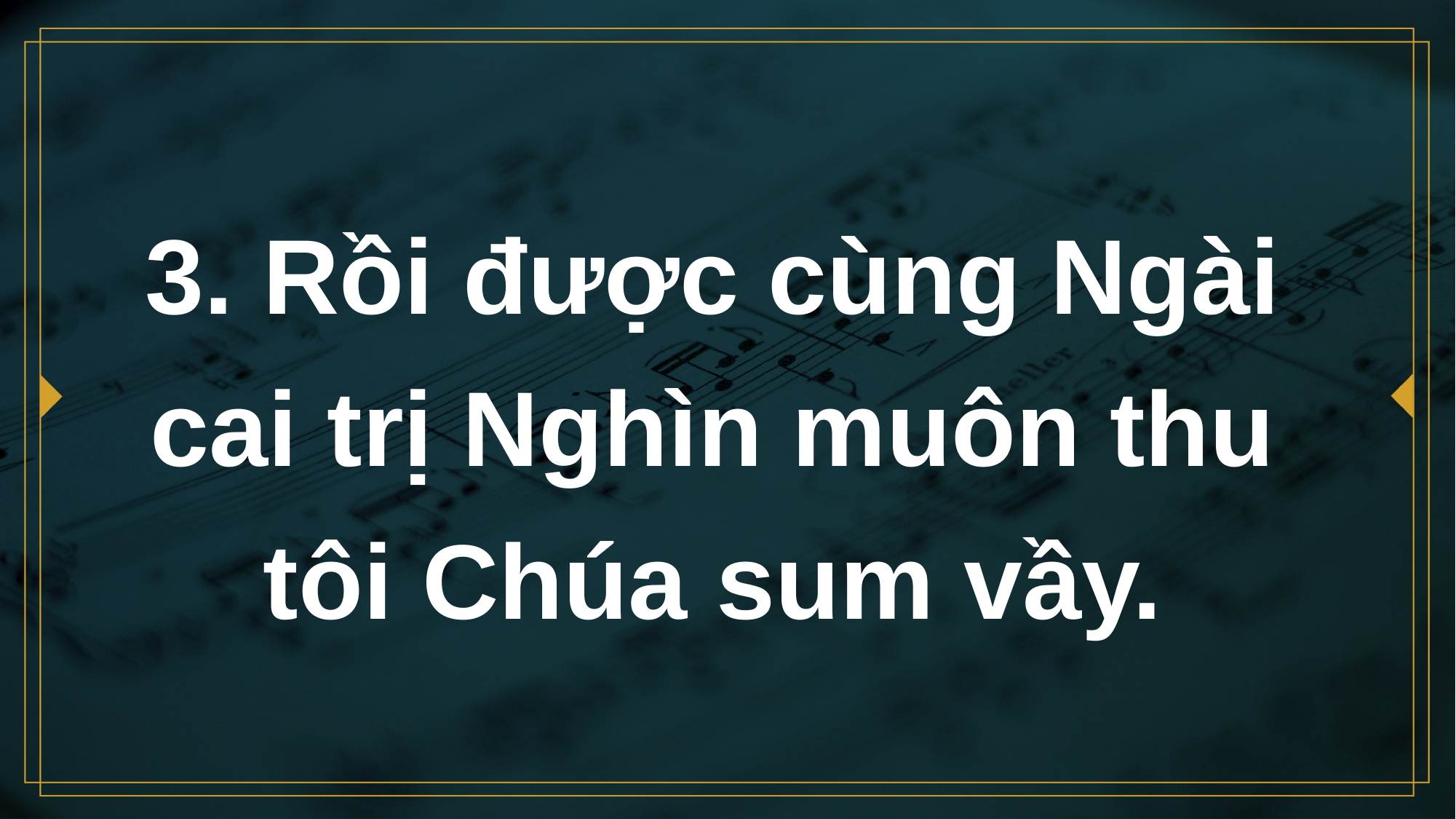

# 3. Rồi được cùng Ngài cai trị Nghìn muôn thu tôi Chúa sum vầy.